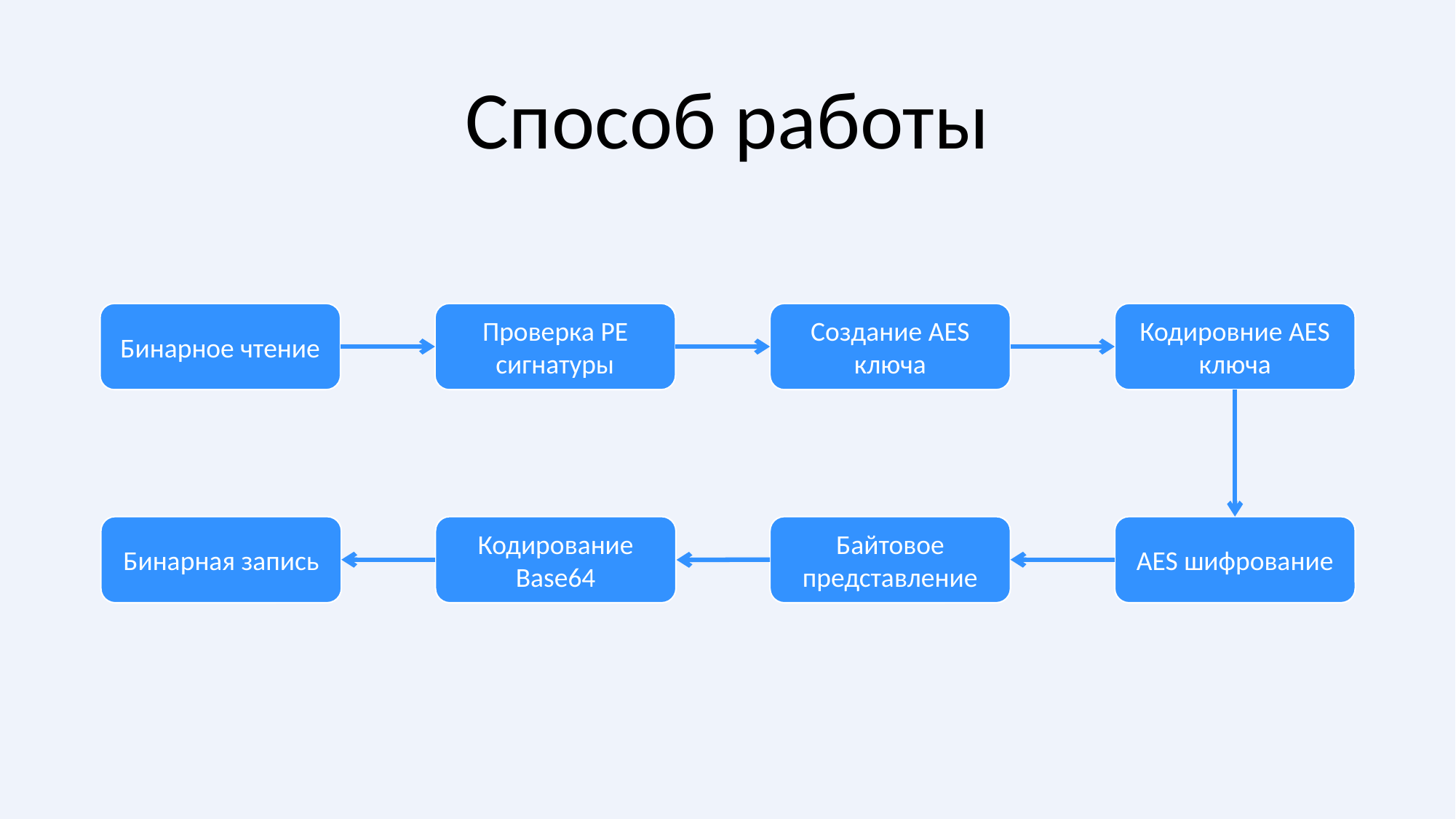

# Способ работы
Бинарное чтение
Проверка PE сигнатуры
Создание AES ключа
Кодировние AES ключа
Бинарная запись
Кодирование Base64
Байтовое представление
AES шифрование